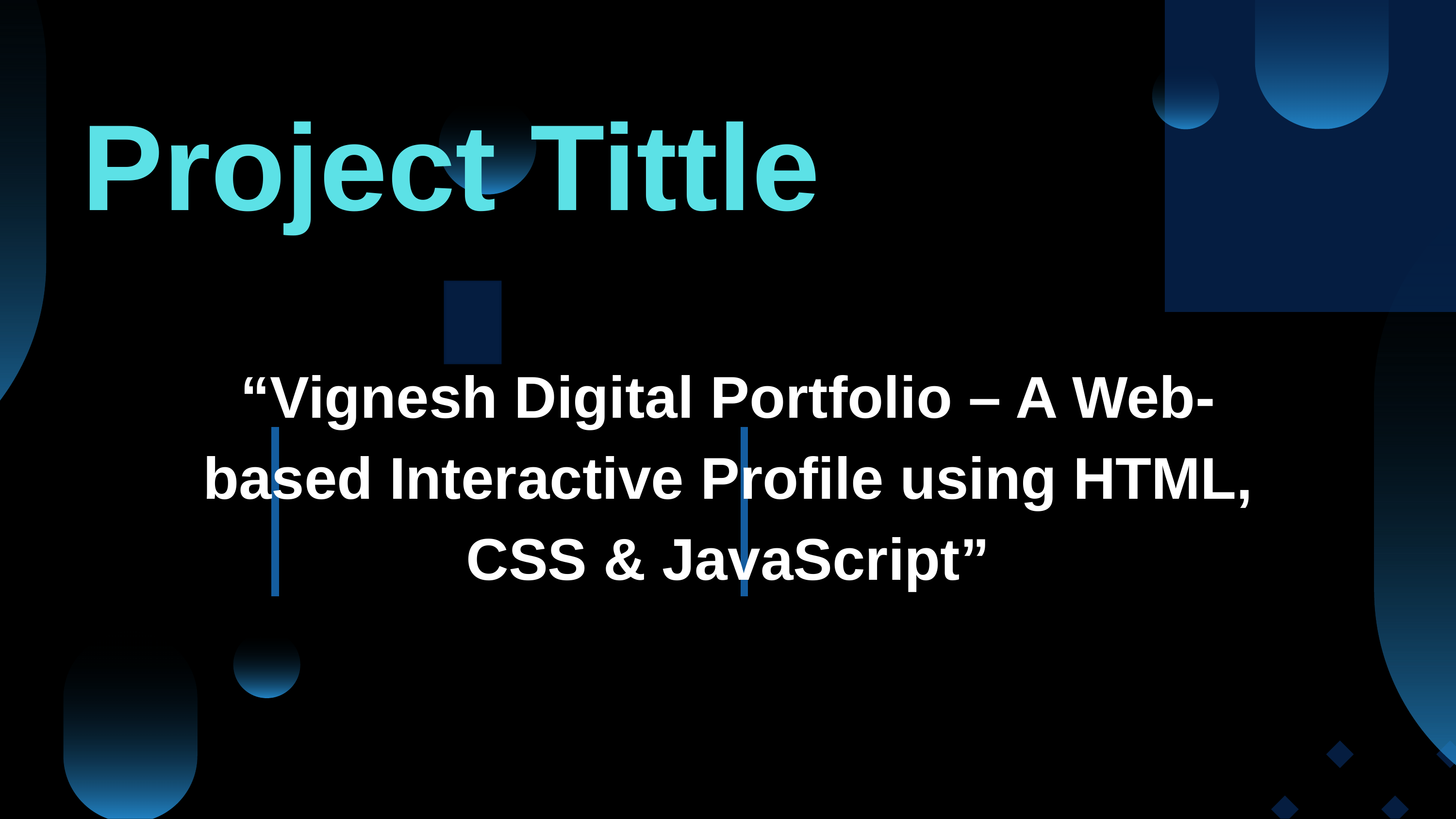

Project Tittle

“Vignesh Digital Portfolio – A Web-based Interactive Profile using HTML, CSS & JavaScript”